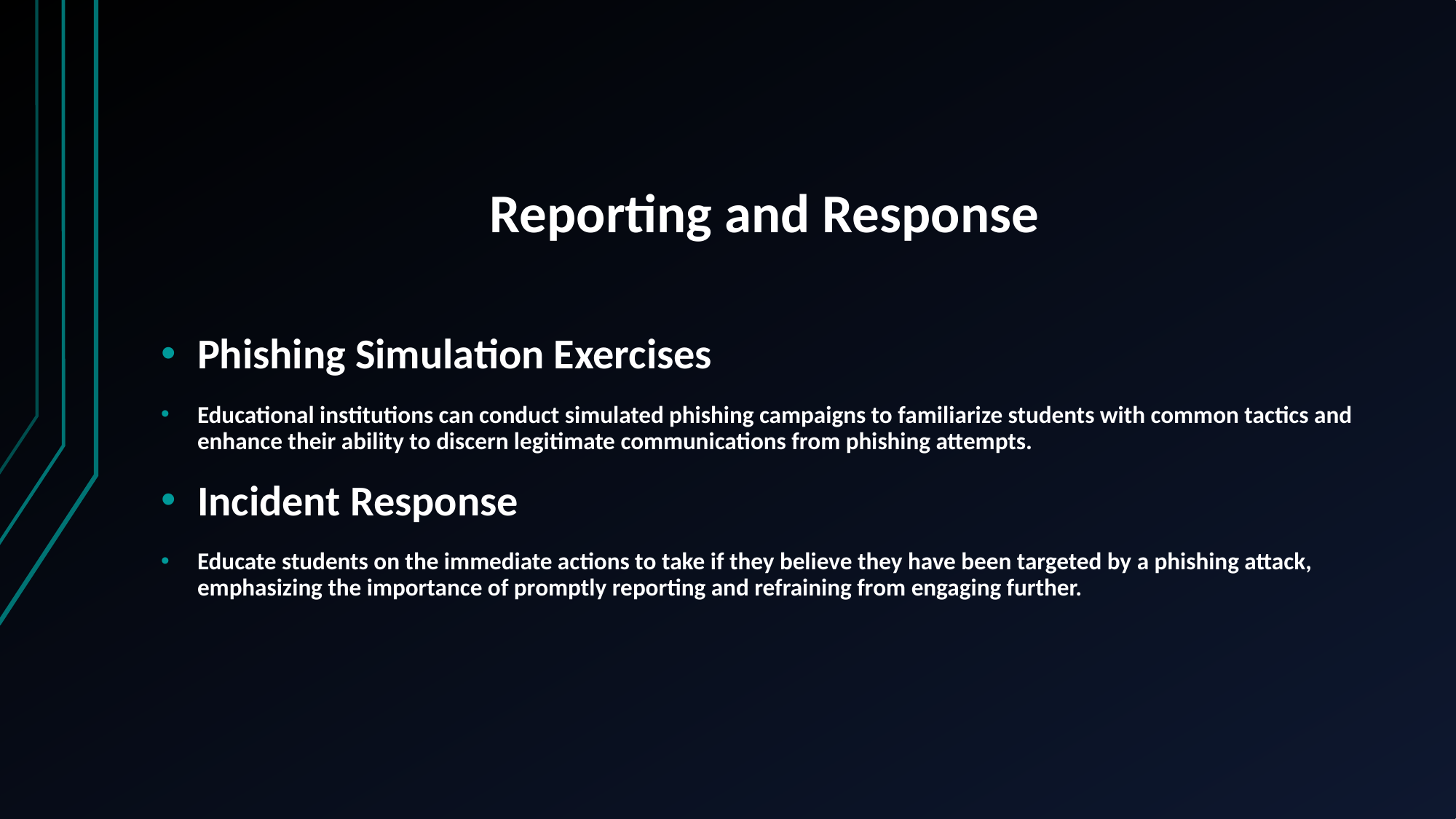

# Reporting and Response
Phishing Simulation Exercises
Educational institutions can conduct simulated phishing campaigns to familiarize students with common tactics and enhance their ability to discern legitimate communications from phishing attempts.
Incident Response
Educate students on the immediate actions to take if they believe they have been targeted by a phishing attack, emphasizing the importance of promptly reporting and refraining from engaging further.